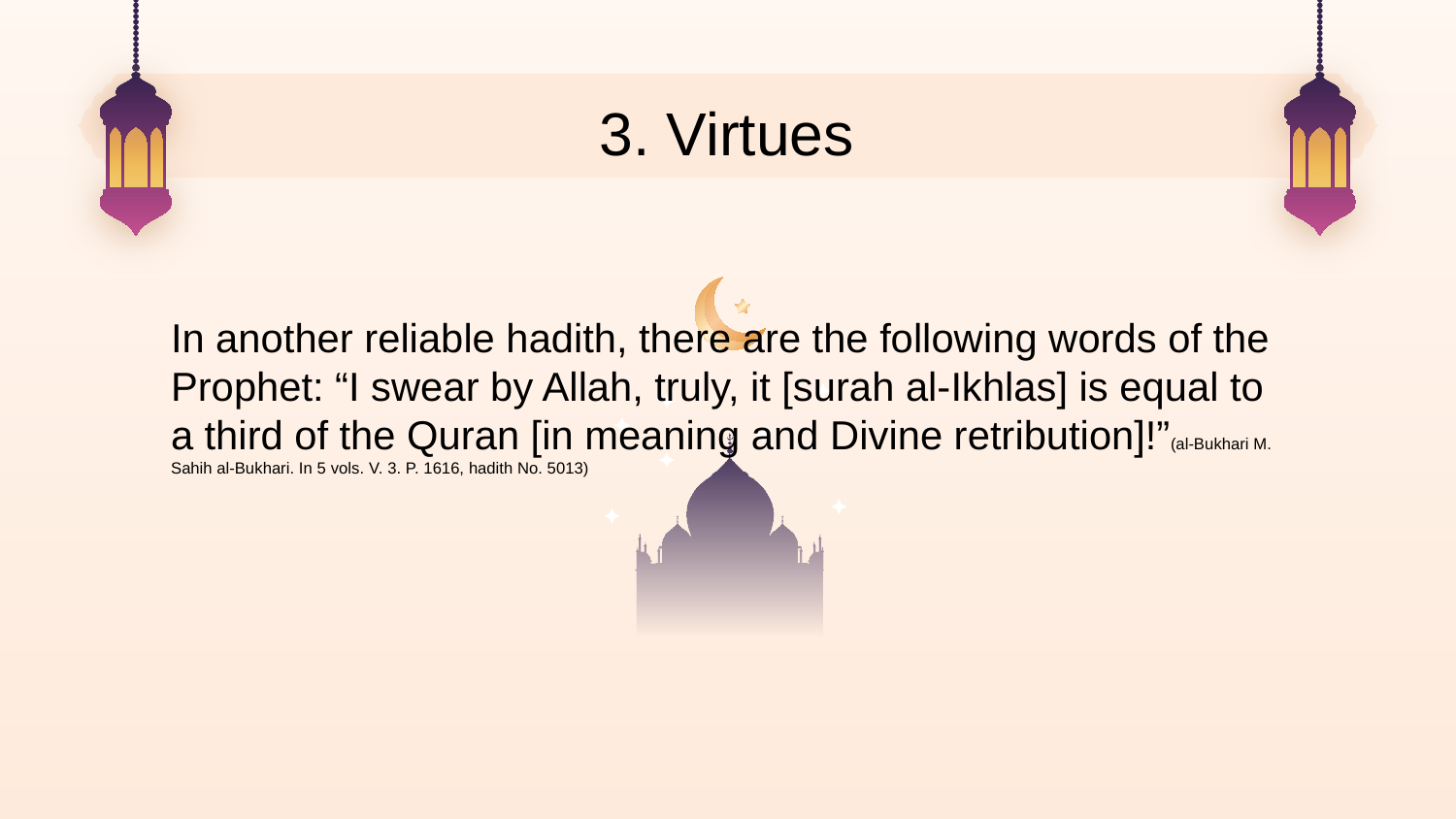

# 3. Virtues
In another reliable hadith, there are the following words of the Prophet: “I swear by Allah, truly, it [surah al-Ikhlas] is equal to a third of the Quran [in meaning and Divine retribution]!”(al-Bukhari M. Sahih al-Bukhari. In 5 vols. V. 3. P. 1616, hadith No. 5013)